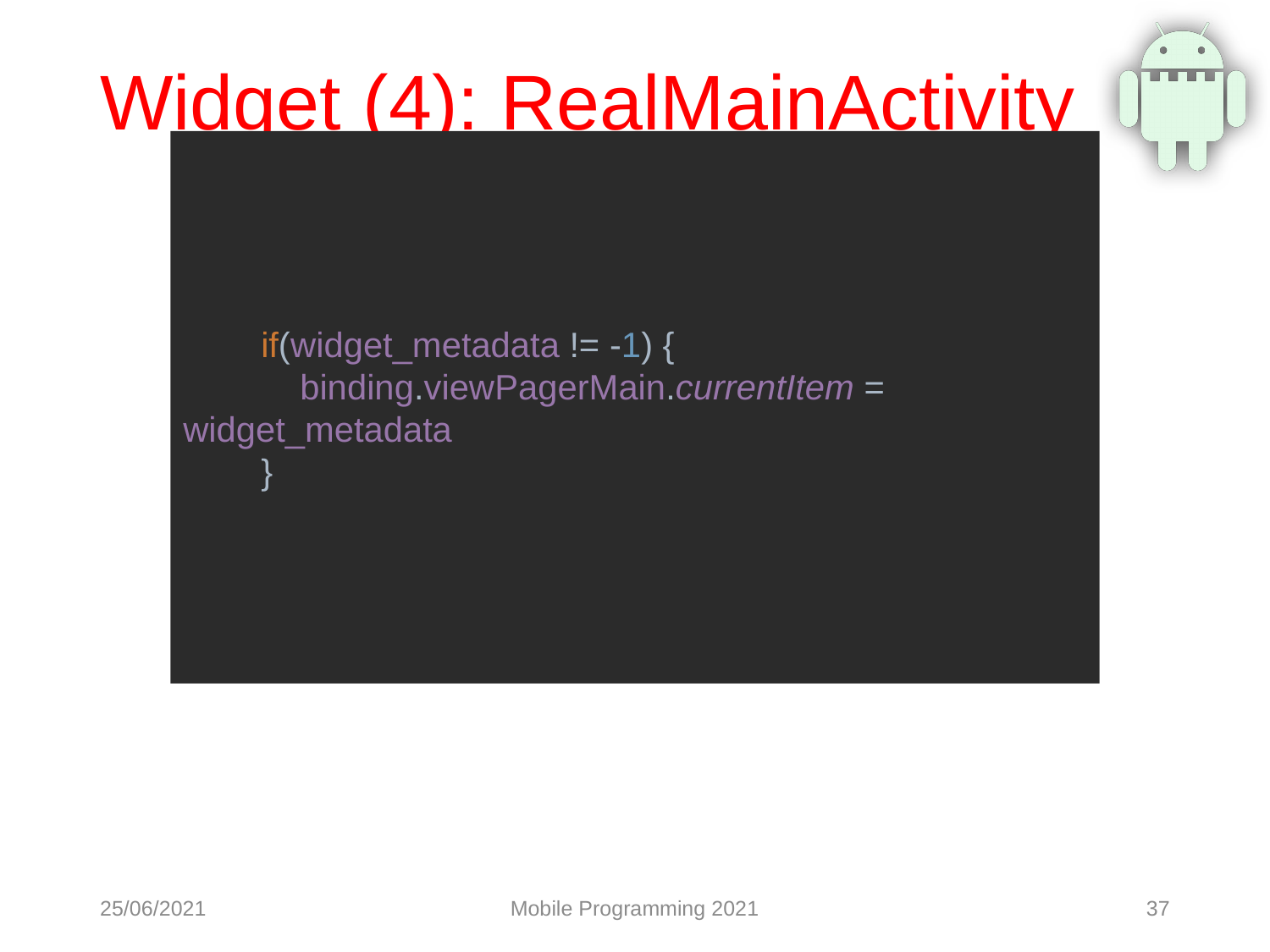

# Widget (4): RealMainActivity
        if(widget_metadata != -1) {
            binding.viewPagerMain.currentItem = widget_metadata
        }
25/06/2021
Mobile Programming 2021
37